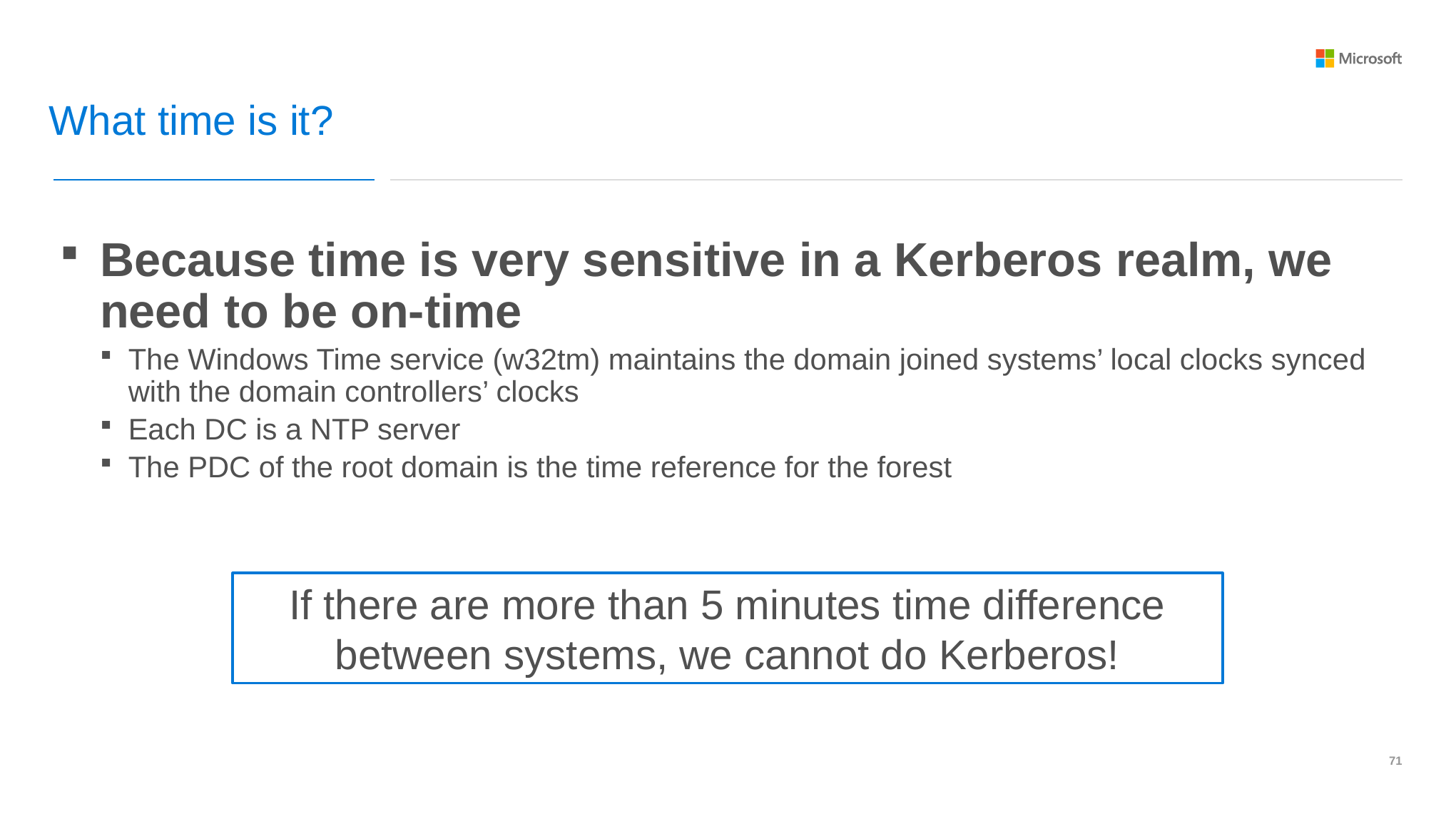

What time is it?
Because time is very sensitive in a Kerberos realm, we need to be on-time
The Windows Time service (w32tm) maintains the domain joined systems’ local clocks synced with the domain controllers’ clocks
Each DC is a NTP server
The PDC of the root domain is the time reference for the forest

If there are more than 5 minutes time difference between systems, we cannot do Kerberos!
71